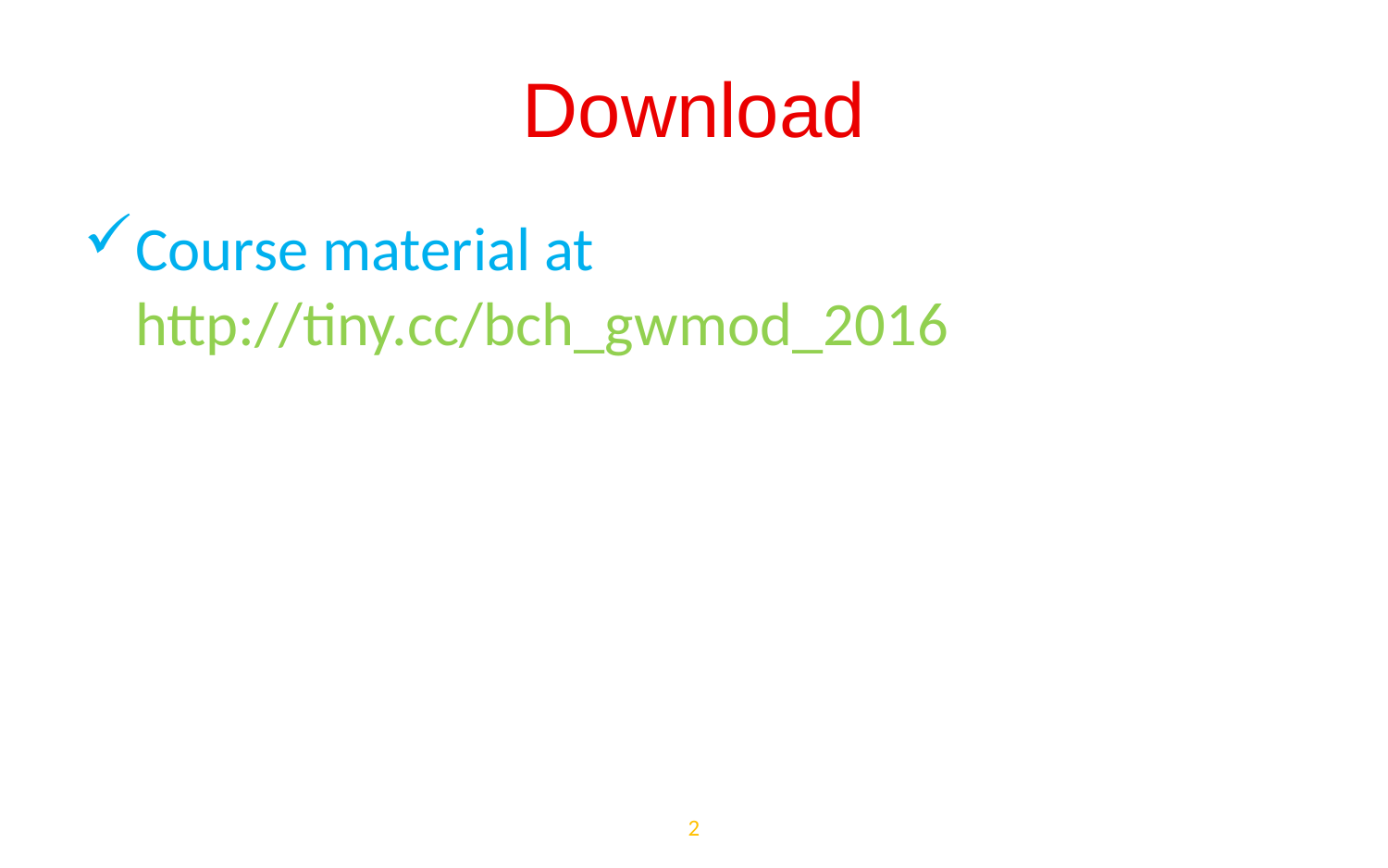

# Download
Course material at
http://tiny.cc/bch_gwmod_2016
2